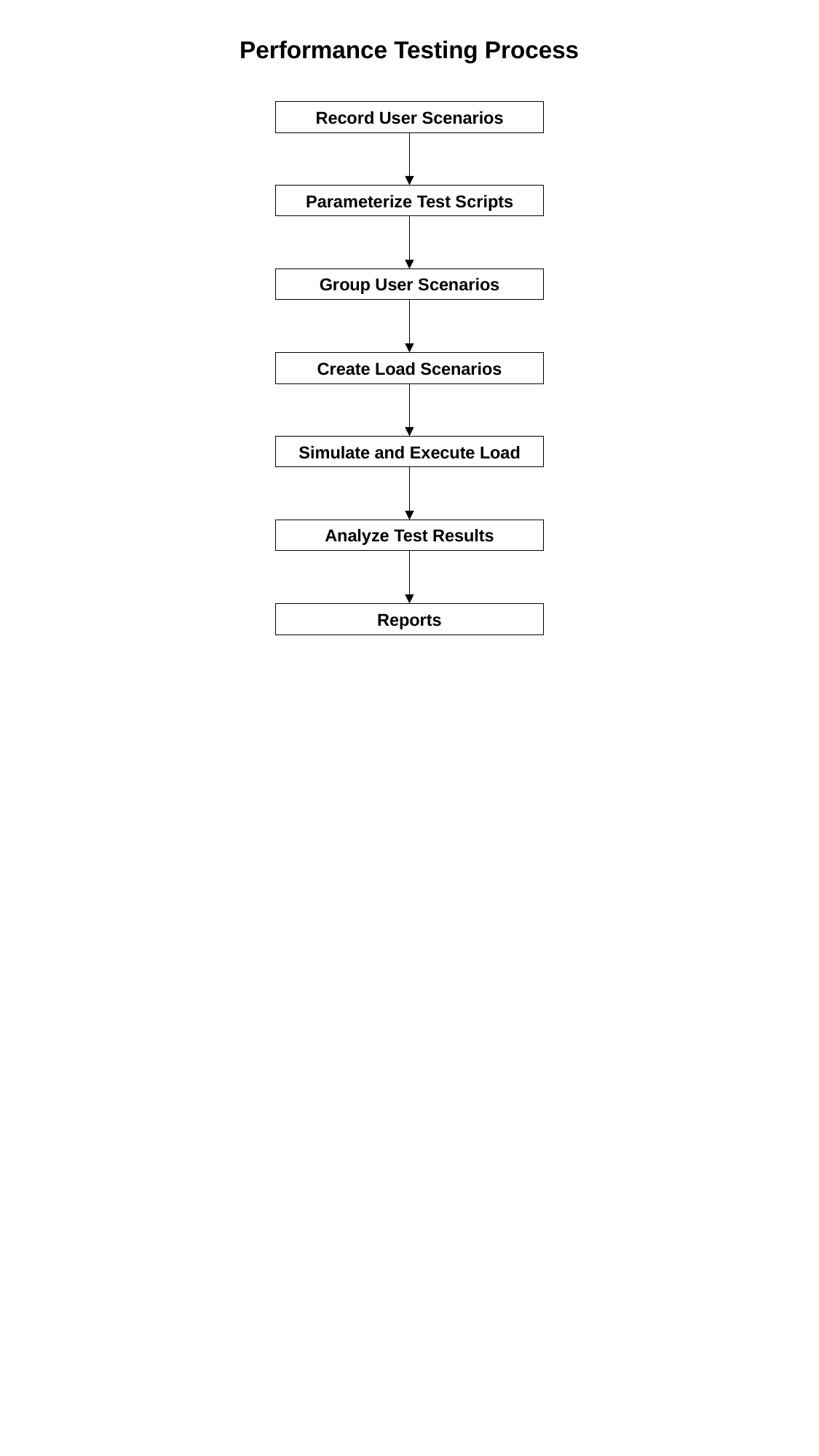

Performance Testing Process
Record User Scenarios
Parameterize Test Scripts
Group User Scenarios
Create Load Scenarios
Simulate and Execute Load
Analyze Test Results
Reports